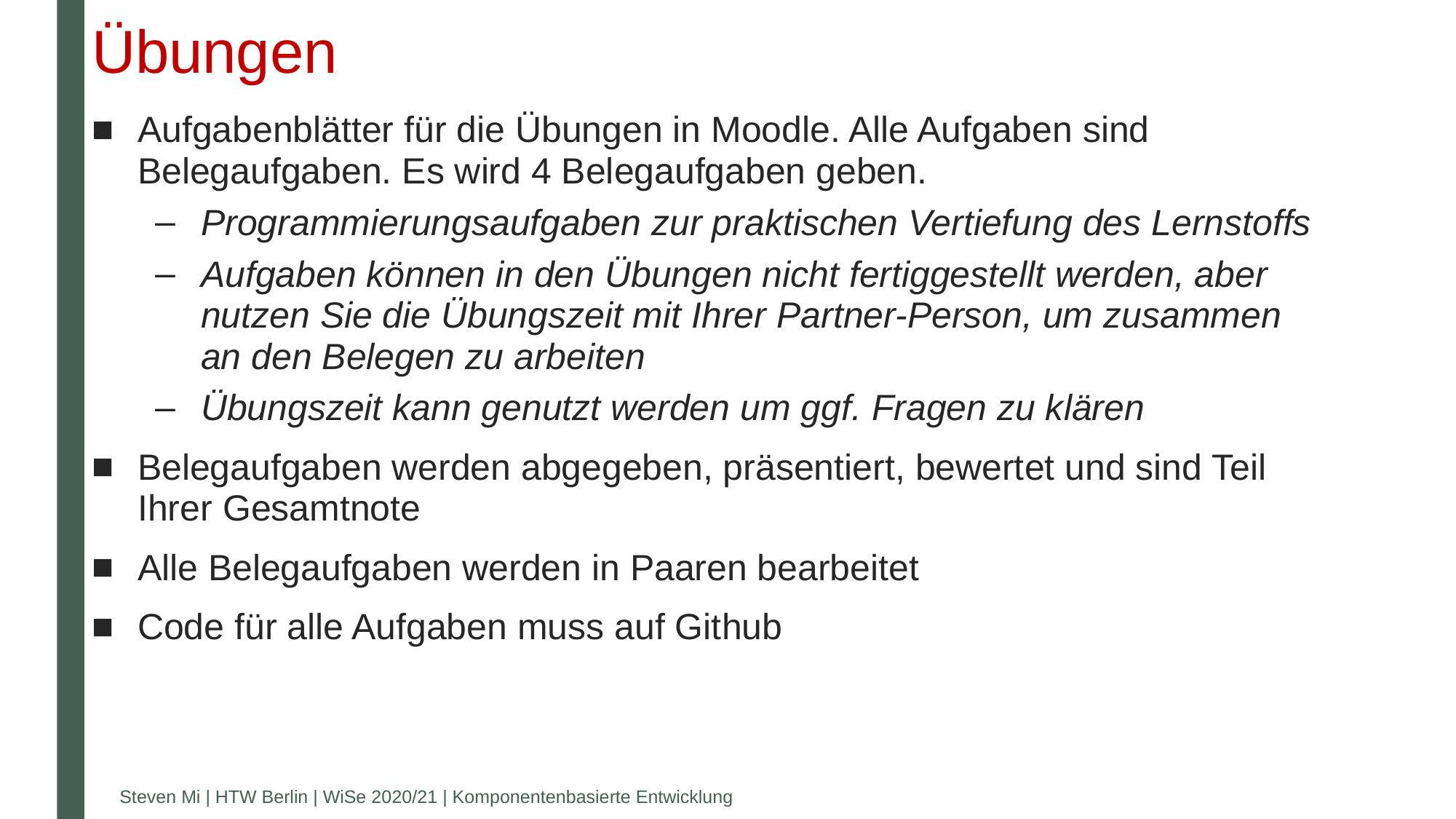

# Übungen
Aufgabenblätter für die Übungen in Moodle. Alle Aufgaben sind Belegaufgaben. Es wird 4 Belegaufgaben geben.
Programmierungsaufgaben zur praktischen Vertiefung des Lernstoffs
Aufgaben können in den Übungen nicht fertiggestellt werden, aber nutzen Sie die Übungszeit mit Ihrer Partner-Person, um zusammen an den Belegen zu arbeiten
Übungszeit kann genutzt werden um ggf. Fragen zu klären
Belegaufgaben werden abgegeben, präsentiert, bewertet und sind Teil Ihrer Gesamtnote
Alle Belegaufgaben werden in Paaren bearbeitet
Code für alle Aufgaben muss auf Github
Steven Mi | HTW Berlin | WiSe 2020/21 | Komponentenbasierte Entwicklung